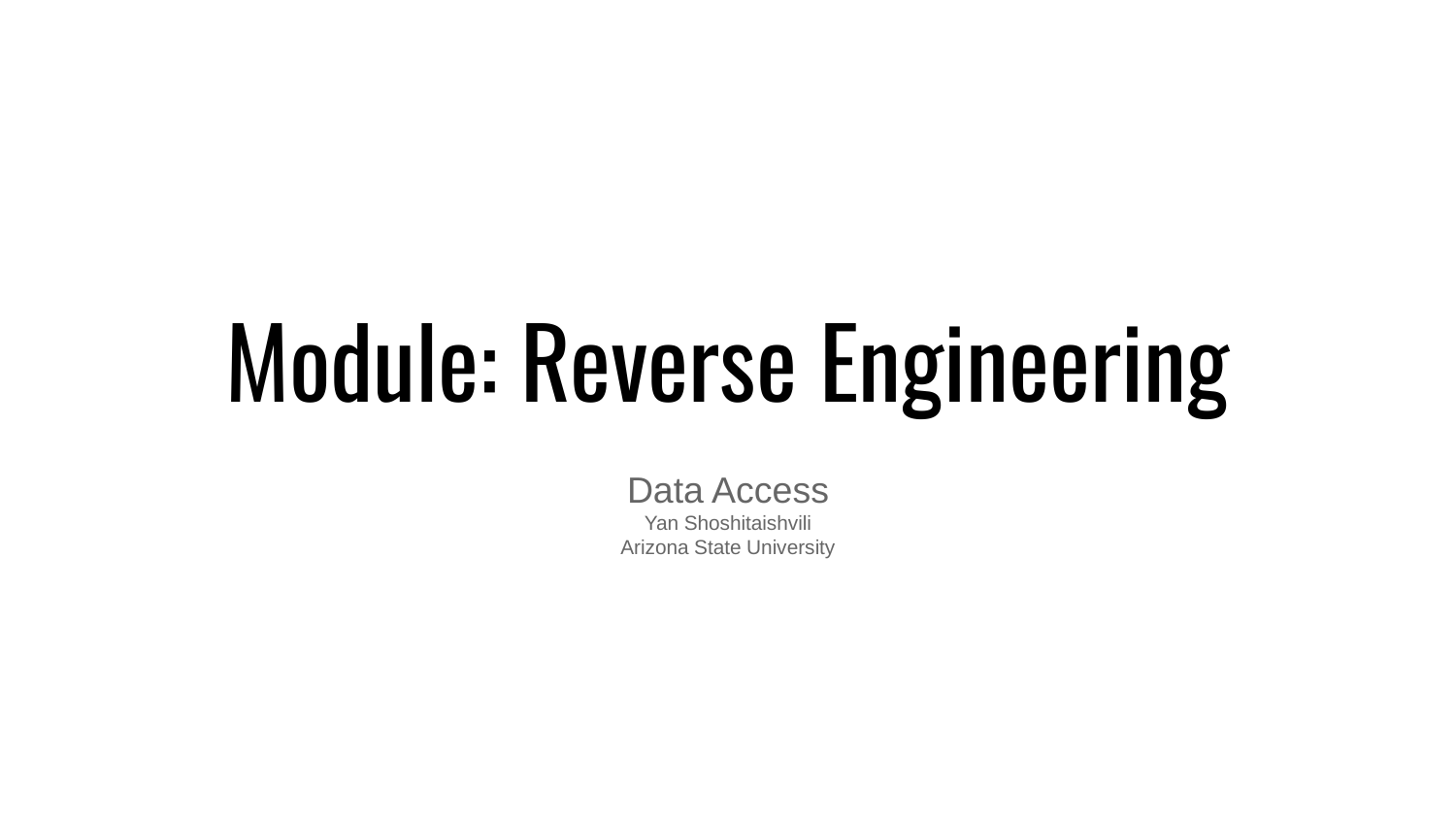

# Module: Reverse Engineering
Data Access
Yan Shoshitaishvili
Arizona State University